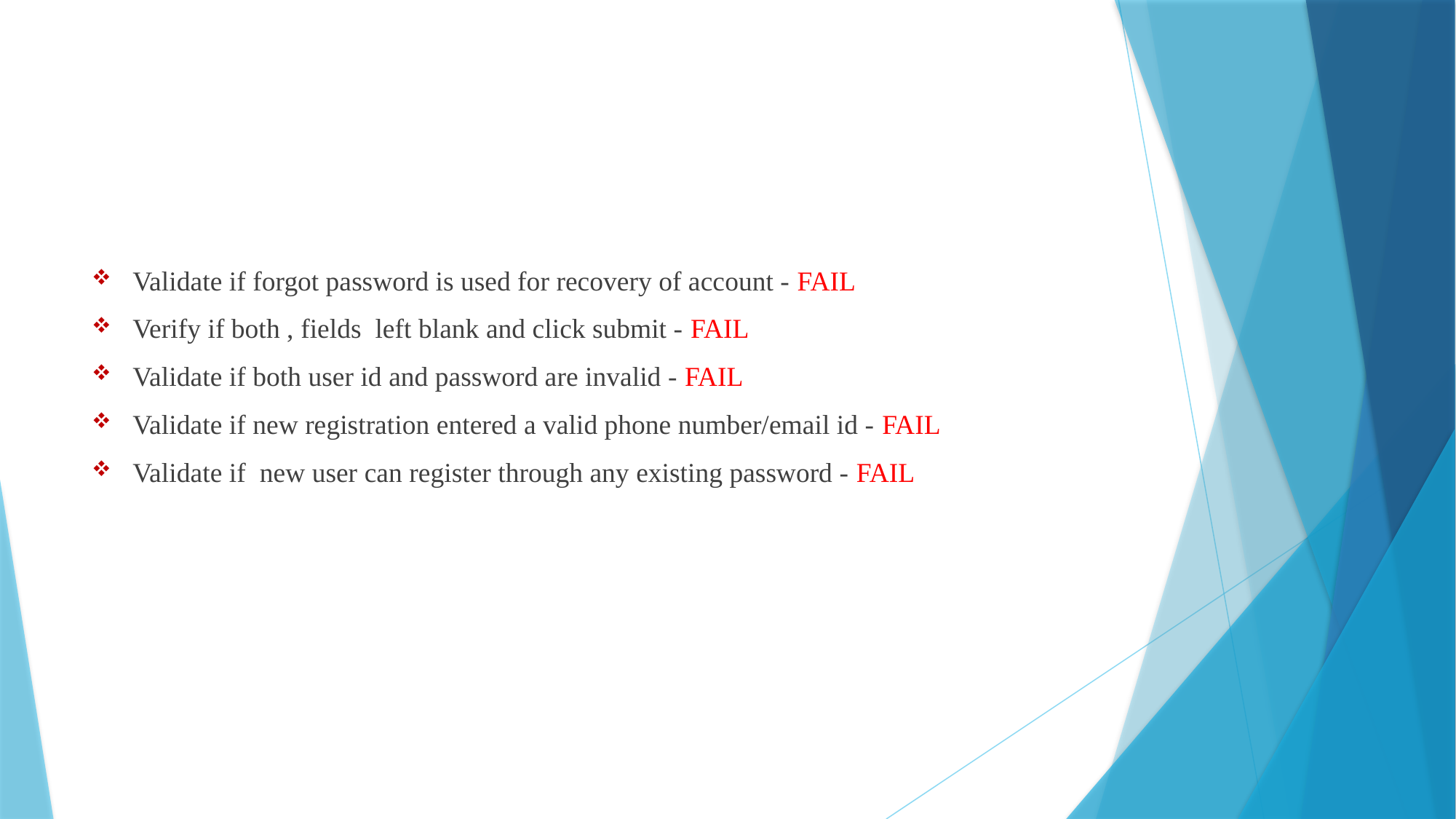

#
Validate if forgot password is used for recovery of account - FAIL
Verify if both , fields  left blank and click submit - FAIL
Validate if both user id and password are invalid - FAIL
Validate if new registration entered a valid phone number/email id - FAIL
Validate if  new user can register through any existing password - FAIL